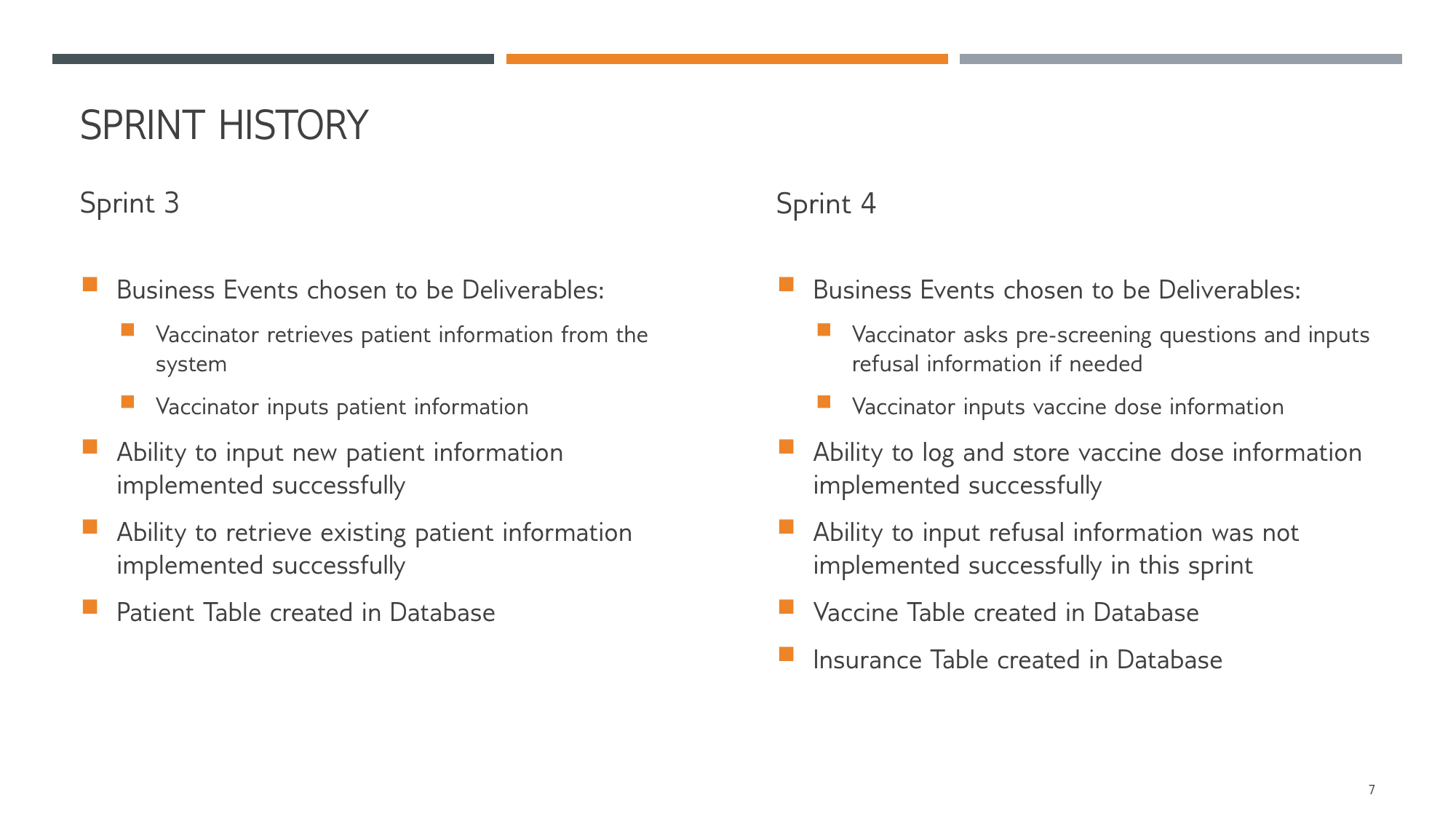

# Sprint history
Sprint 3
Sprint 4
Business Events chosen to be Deliverables:
Vaccinator retrieves patient information from the system
Vaccinator inputs patient information
Ability to input new patient information implemented successfully
Ability to retrieve existing patient information implemented successfully
Patient Table created in Database
Business Events chosen to be Deliverables:
Vaccinator asks pre-screening questions and inputs refusal information if needed
Vaccinator inputs vaccine dose information
Ability to log and store vaccine dose information implemented successfully
Ability to input refusal information was not implemented successfully in this sprint
Vaccine Table created in Database
Insurance Table created in Database
7